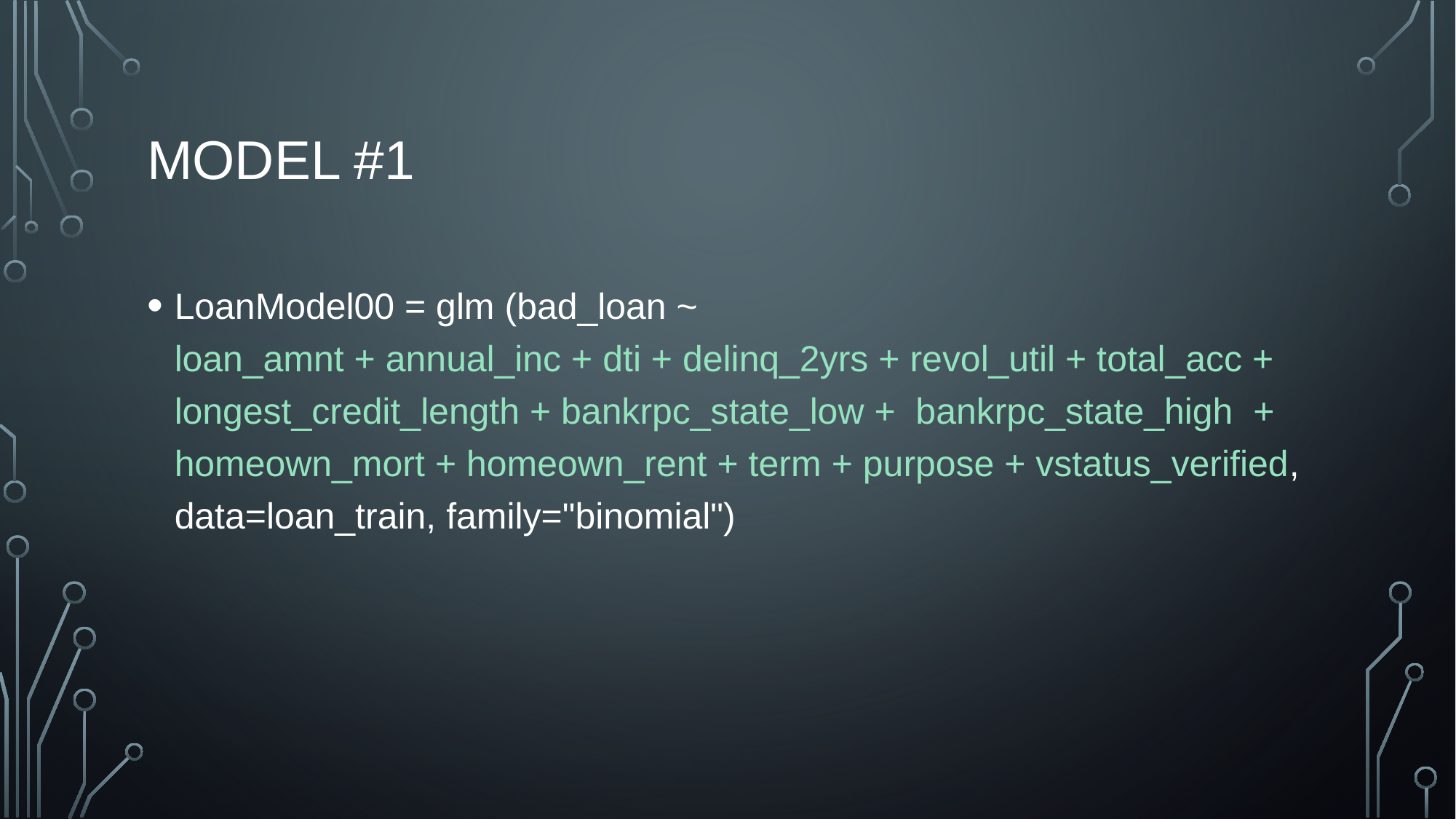

# Model #1
LoanModel00 = glm (bad_loan ~
loan_amnt + annual_inc + dti + delinq_2yrs + revol_util + total_acc + longest_credit_length + bankrpc_state_low +  bankrpc_state_high  + homeown_mort + homeown_rent + term + purpose + vstatus_verified, data=loan_train, family="binomial")